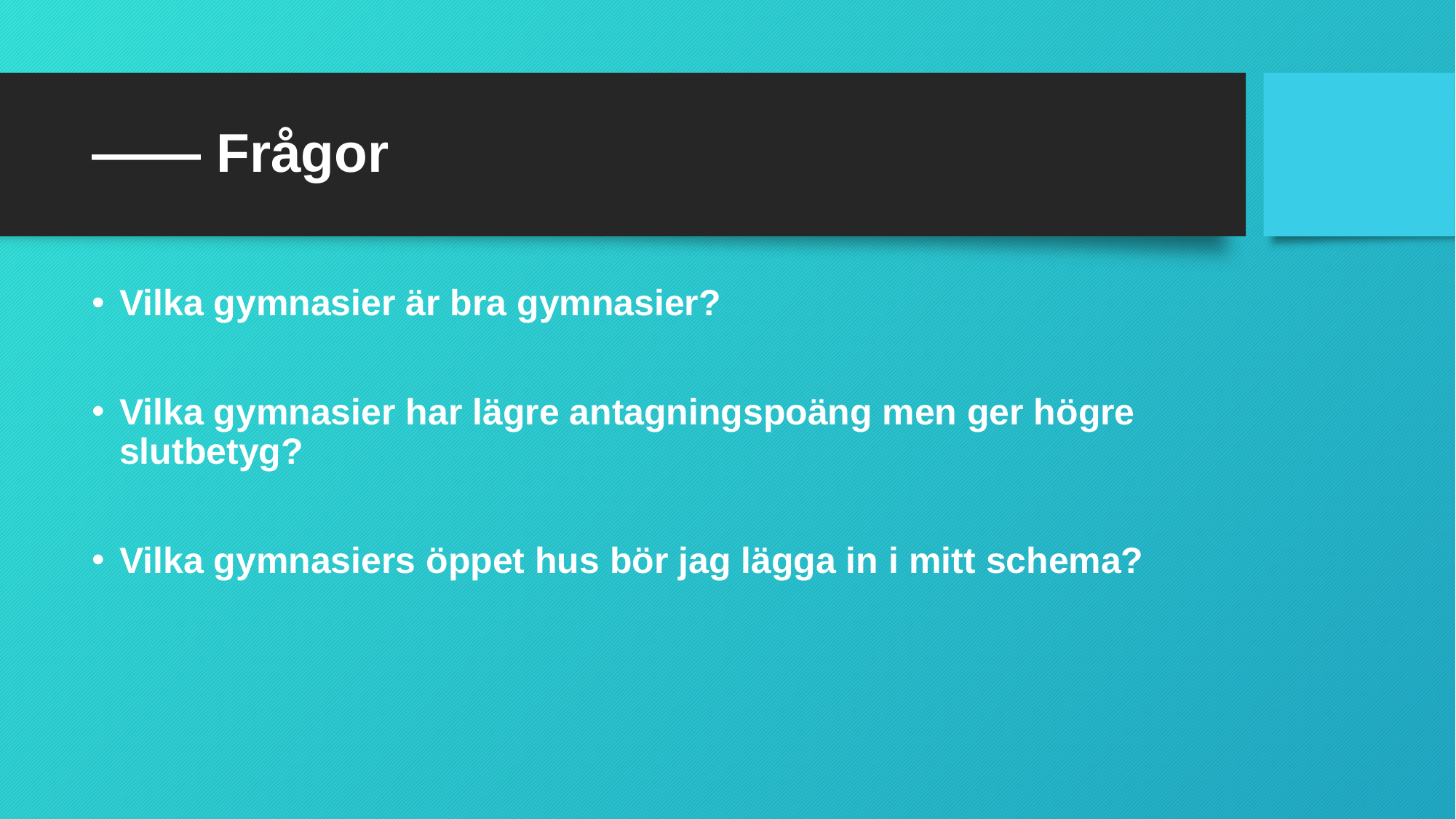

# —— Frågor
Vilka gymnasier är bra gymnasier?

Vilka gymnasier har lägre antagningspoäng men ger högre slutbetyg?

Vilka gymnasiers öppet hus bör jag lägga in i mitt schema?